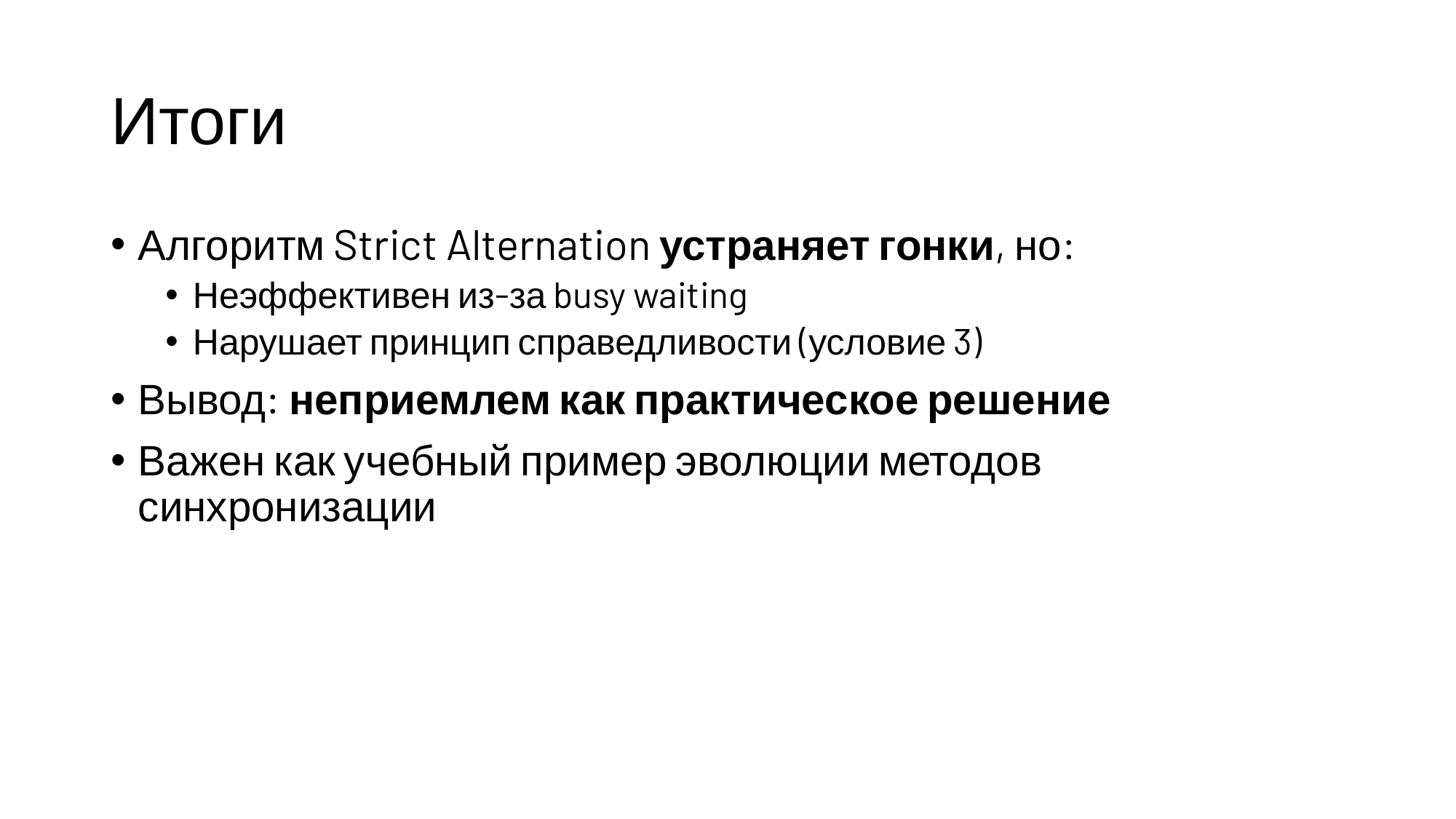

# Итоги
Алгоритм Strict Alternation устраняет гонки, но:
Неэффективен из-за busy waiting
Нарушает принцип справедливости (условие 3)
Вывод: неприемлем как практическое решение
Важен как учебный пример эволюции методов синхронизации